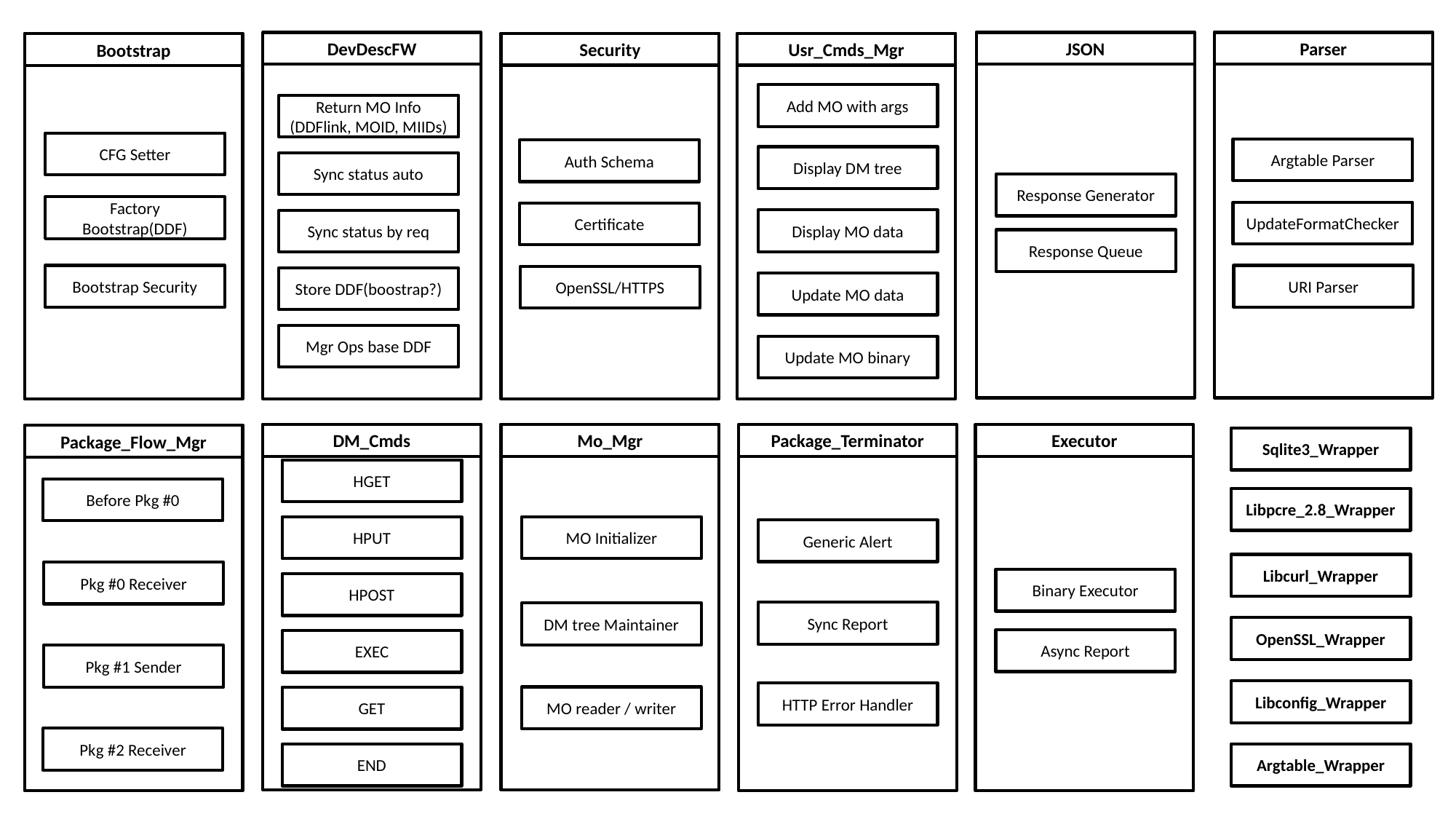

DevDescFW

JSON

Parser

Security

Usr_Cmds_Mgr

Bootstrap
Add MO with args
Return MO Info (DDFlink, MOID, MIIDs)
CFG Setter
Argtable Parser
Auth Schema
Display DM tree
Sync status auto
Response Generator
Factory Bootstrap(DDF)
UpdateFormatChecker
Certificate
Display MO data
Sync status by req
Response Queue
Bootstrap Security
URI Parser
OpenSSL/HTTPS
Store DDF(boostrap?)
Update MO data
Mgr Ops base DDF
Update MO binary

DM_Cmds

Mo_Mgr
Package_Terminator
Executor

Package_Flow_Mgr
Sqlite3_Wrapper
HGET
Before Pkg #0
Libpcre_2.8_Wrapper
MO Initializer
HPUT
Generic Alert
Libcurl_Wrapper
Pkg #0 Receiver
Binary Executor
HPOST
Sync Report
DM tree Maintainer
OpenSSL_Wrapper
Async Report
EXEC
Pkg #1 Sender
Libconfig_Wrapper
HTTP Error Handler
MO reader / writer
GET
Pkg #2 Receiver
END
Argtable_Wrapper